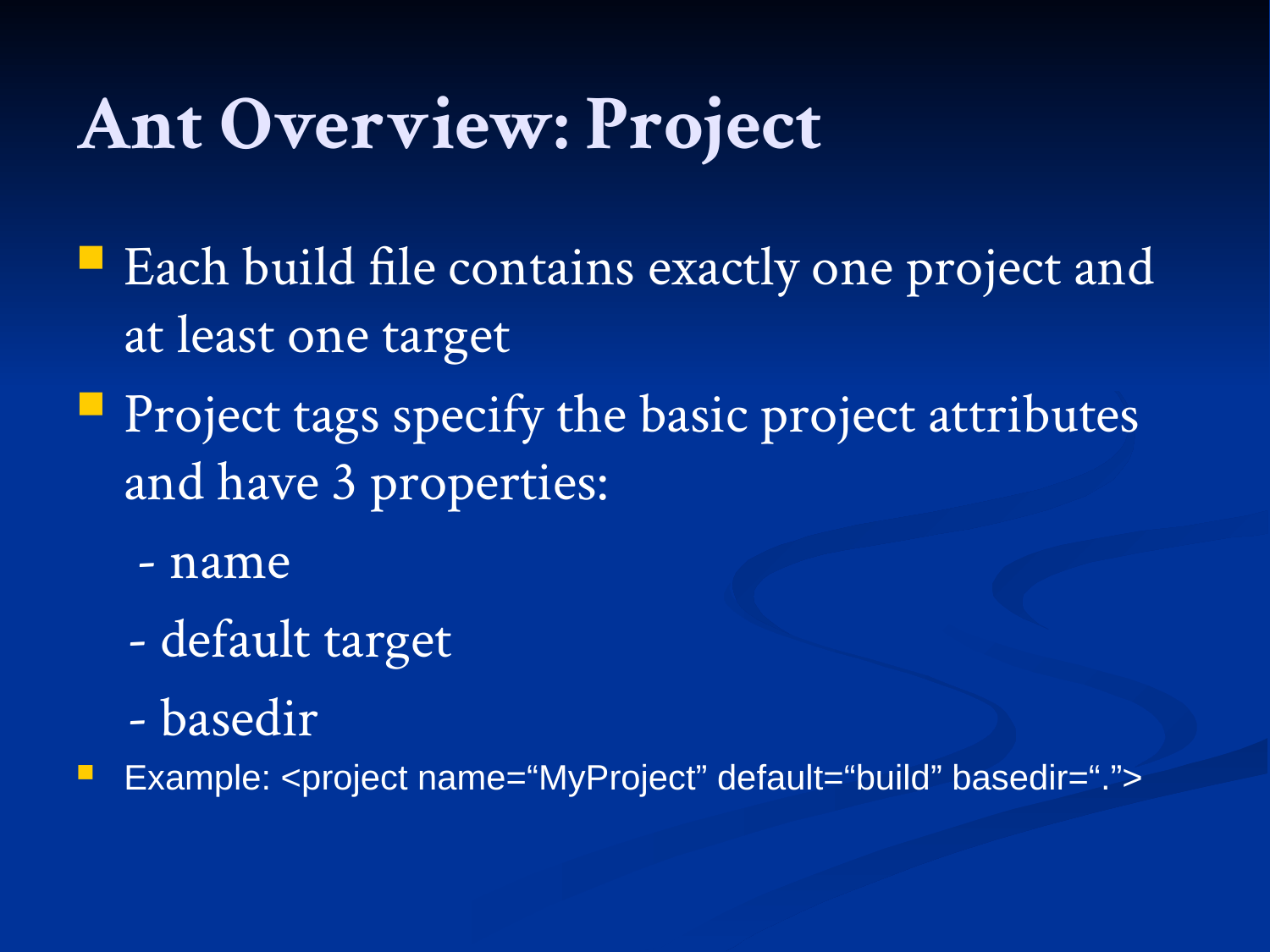

# Ant Overview: Project
Each build file contains exactly one project and at least one target
Project tags specify the basic project attributes and have 3 properties:
	 - name
    - default target
    - basedir
Example: <project name=“MyProject” default=“build” basedir=“.”>